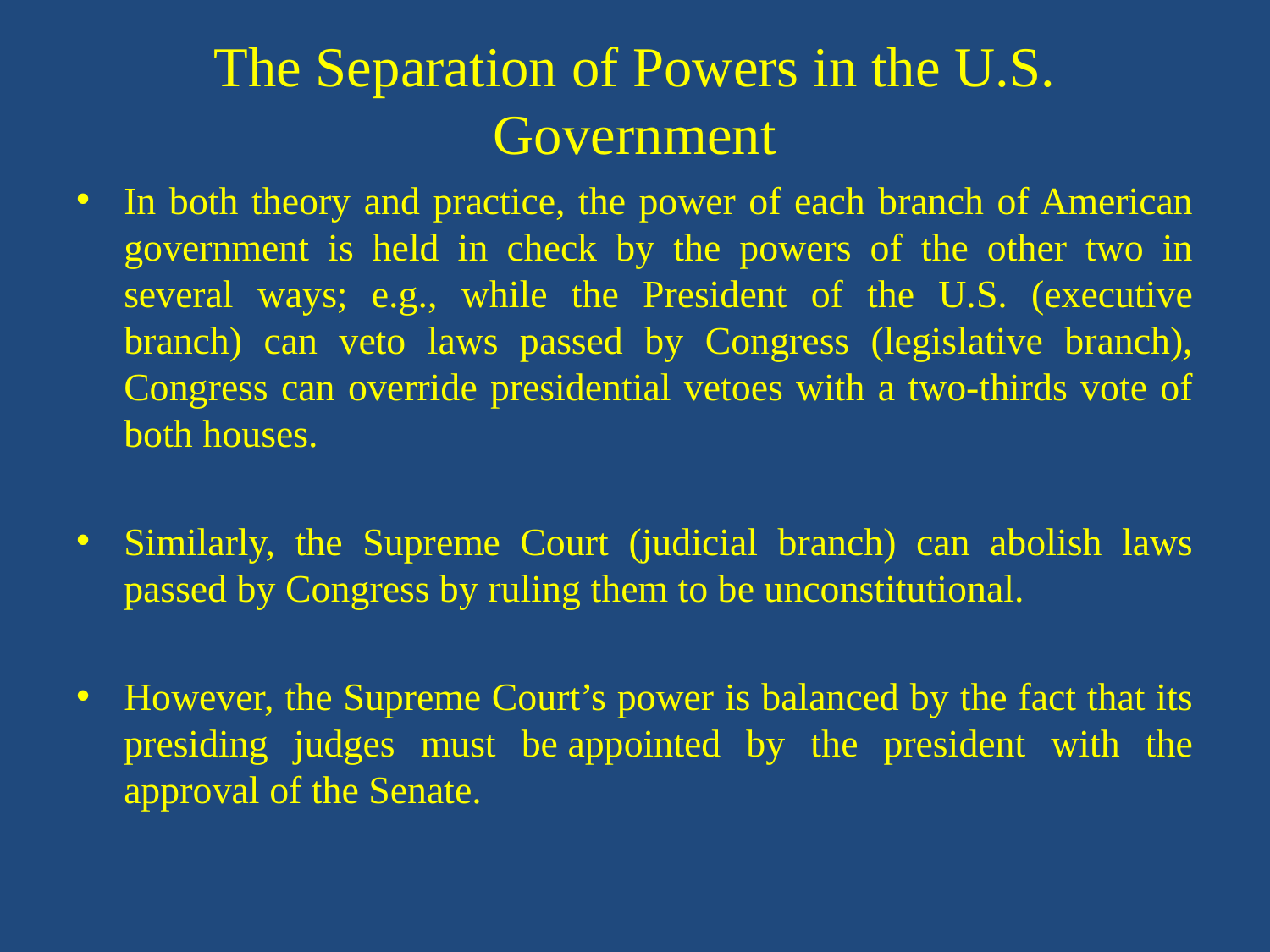

# The Separation of Powers in the U.S. Government
In both theory and practice, the power of each branch of American government is held in check by the powers of the other two in several ways; e.g., while the President of the U.S. (executive branch) can veto laws passed by Congress (legislative branch), Congress can override presidential vetoes with a two-thirds vote of both houses.

Similarly, the Supreme Court (judicial branch) can abolish laws passed by Congress by ruling them to be unconstitutional.

However, the Supreme Court’s power is balanced by the fact that its presiding judges must be appointed by the president with the approval of the Senate.